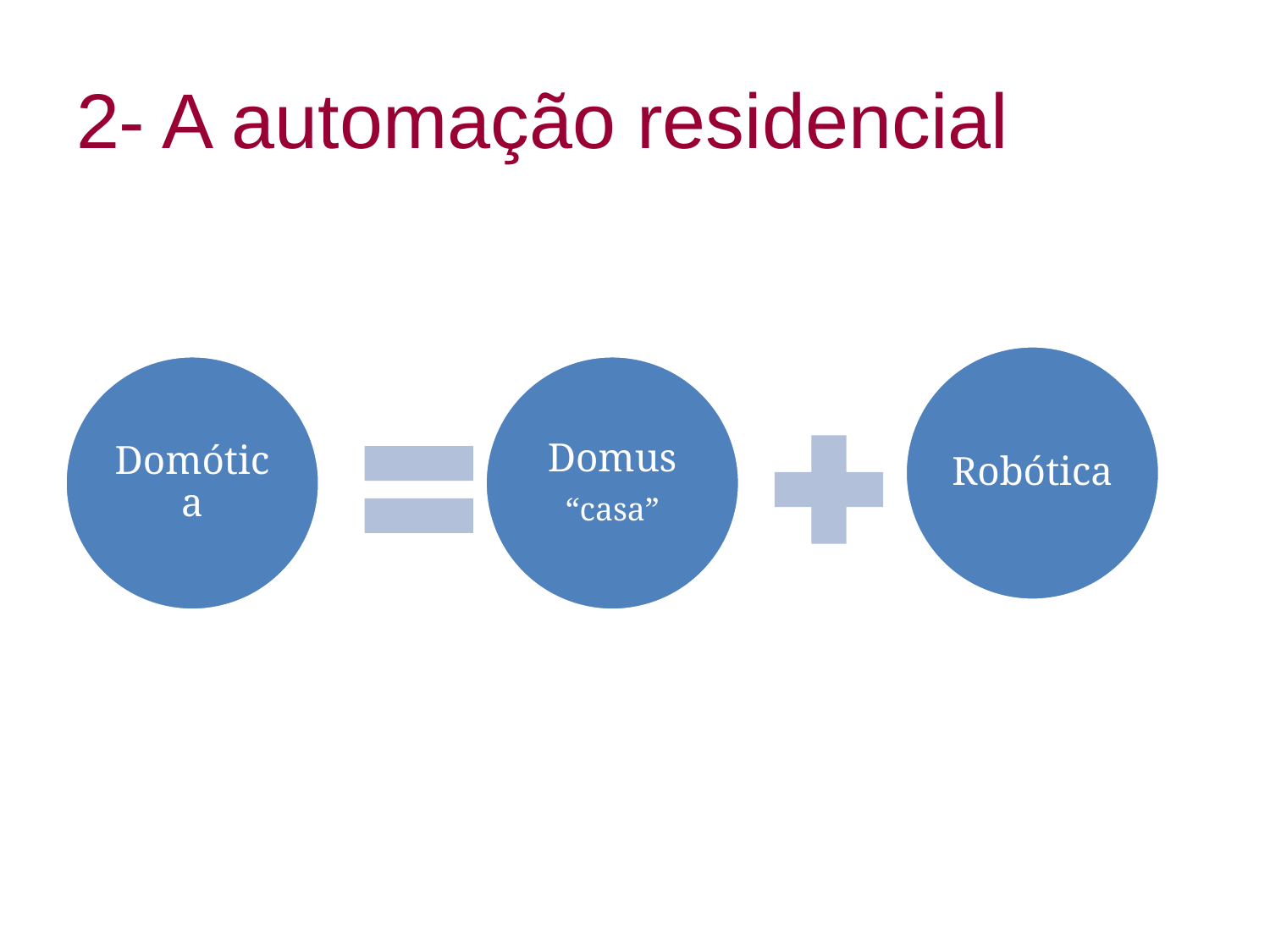

# 2- A automação residencial
Domus
“casa”

Robótica

Domótica